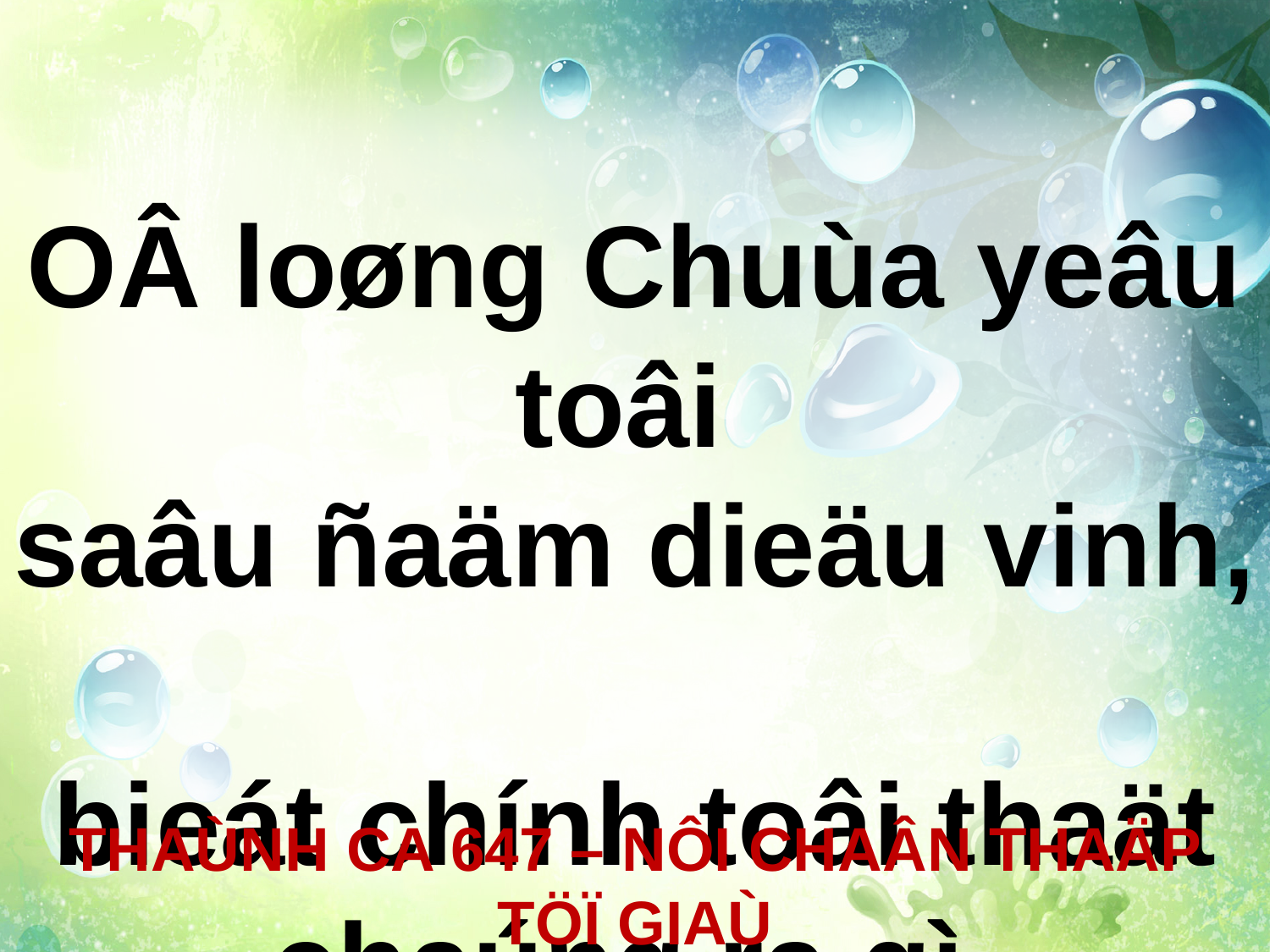

OÂ loøng Chuùa yeâu toâi
saâu ñaäm dieäu vinh,
bieát chính toâi thaät chaúng ra gì.
THAÙNH CA 647 – NÔI CHAÂN THAÄP TÖÏ GIAÙ